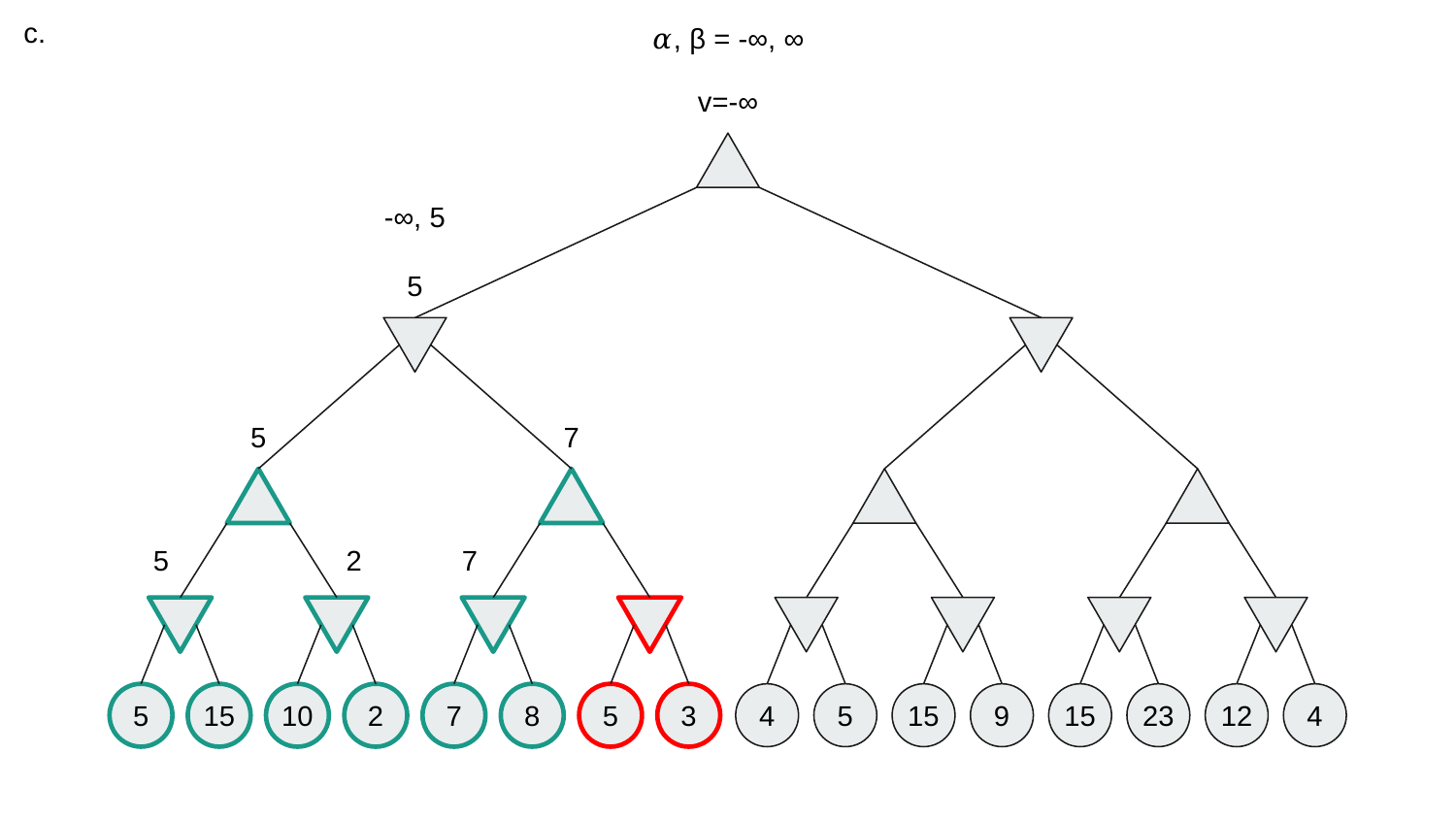

c.
𝛼, β = -∞, ∞
v=-∞

-∞, 5

5

5
7

5
2
7

5
15
10
2
7
8
5
3
4
5
15
9
15
23
12
4